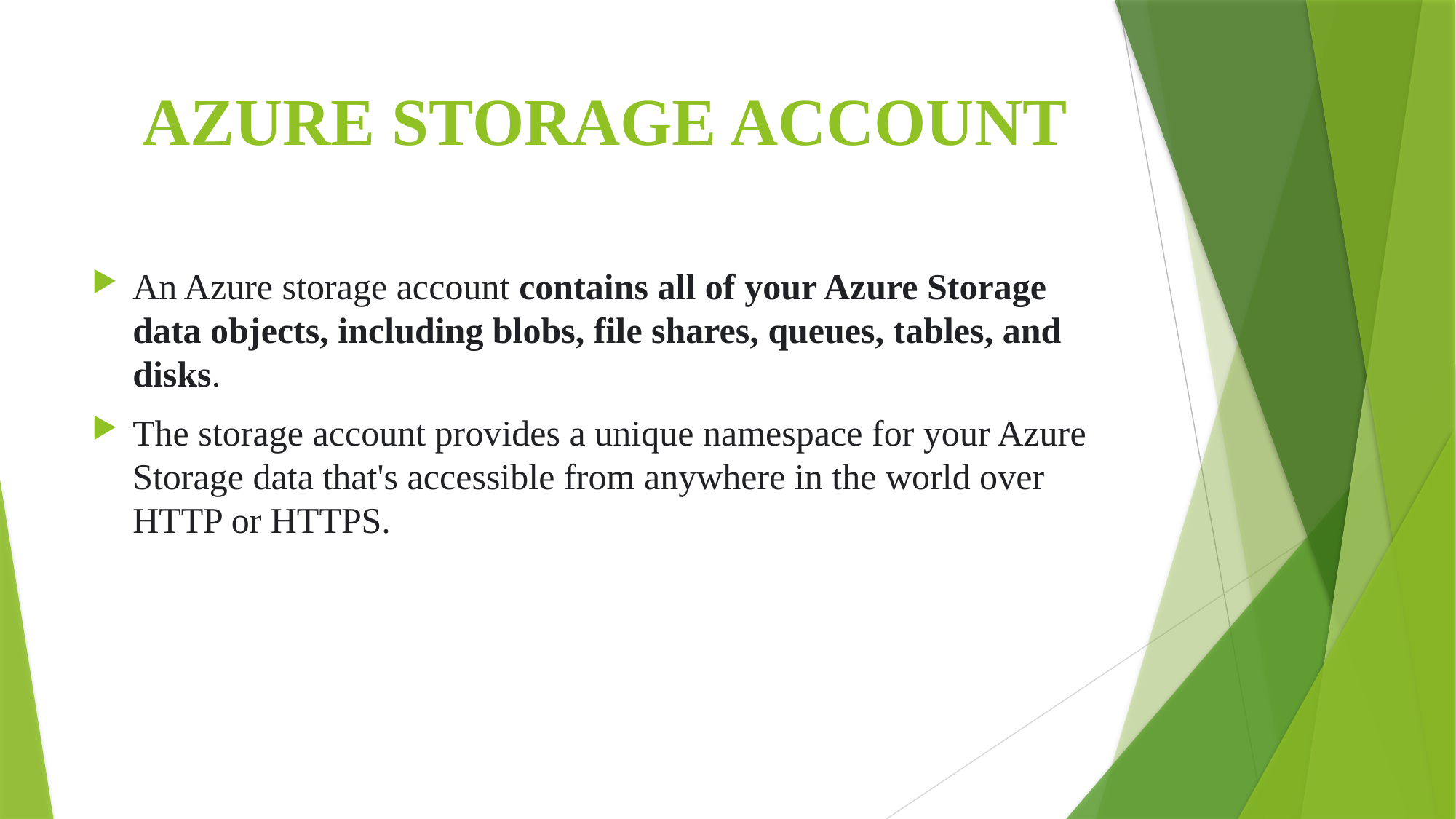

# AZURE STORAGE ACCOUNT
An Azure storage account contains all of your Azure Storage data objects, including blobs, file shares, queues, tables, and disks.
The storage account provides a unique namespace for your Azure Storage data that's accessible from anywhere in the world over HTTP or HTTPS.